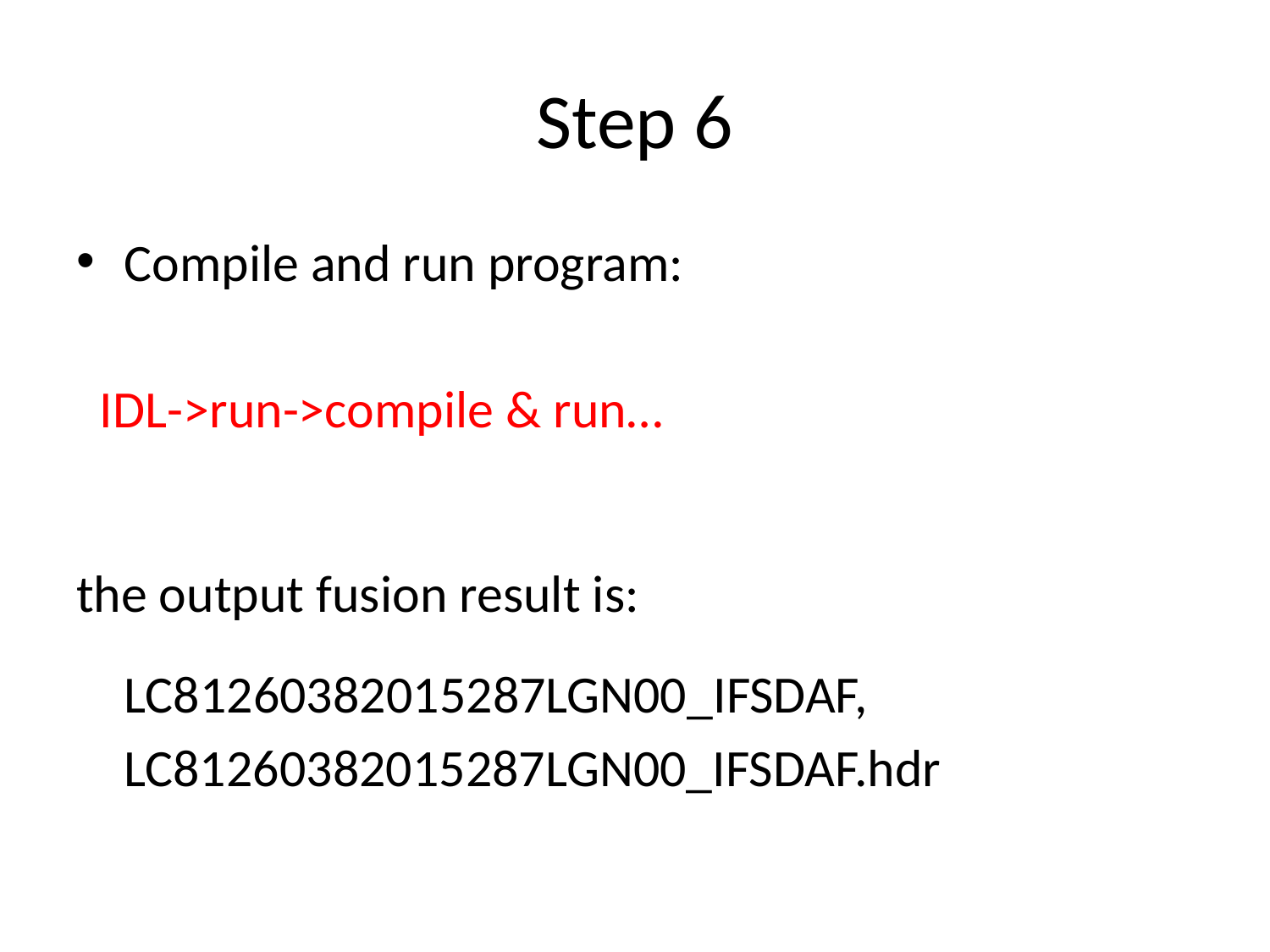

# Step 6
Compile and run program:

  IDL->run->compile & run…

the output fusion result is: LC81260382015287LGN00_IFSDAF,
    LC81260382015287LGN00_IFSDAF.hdr